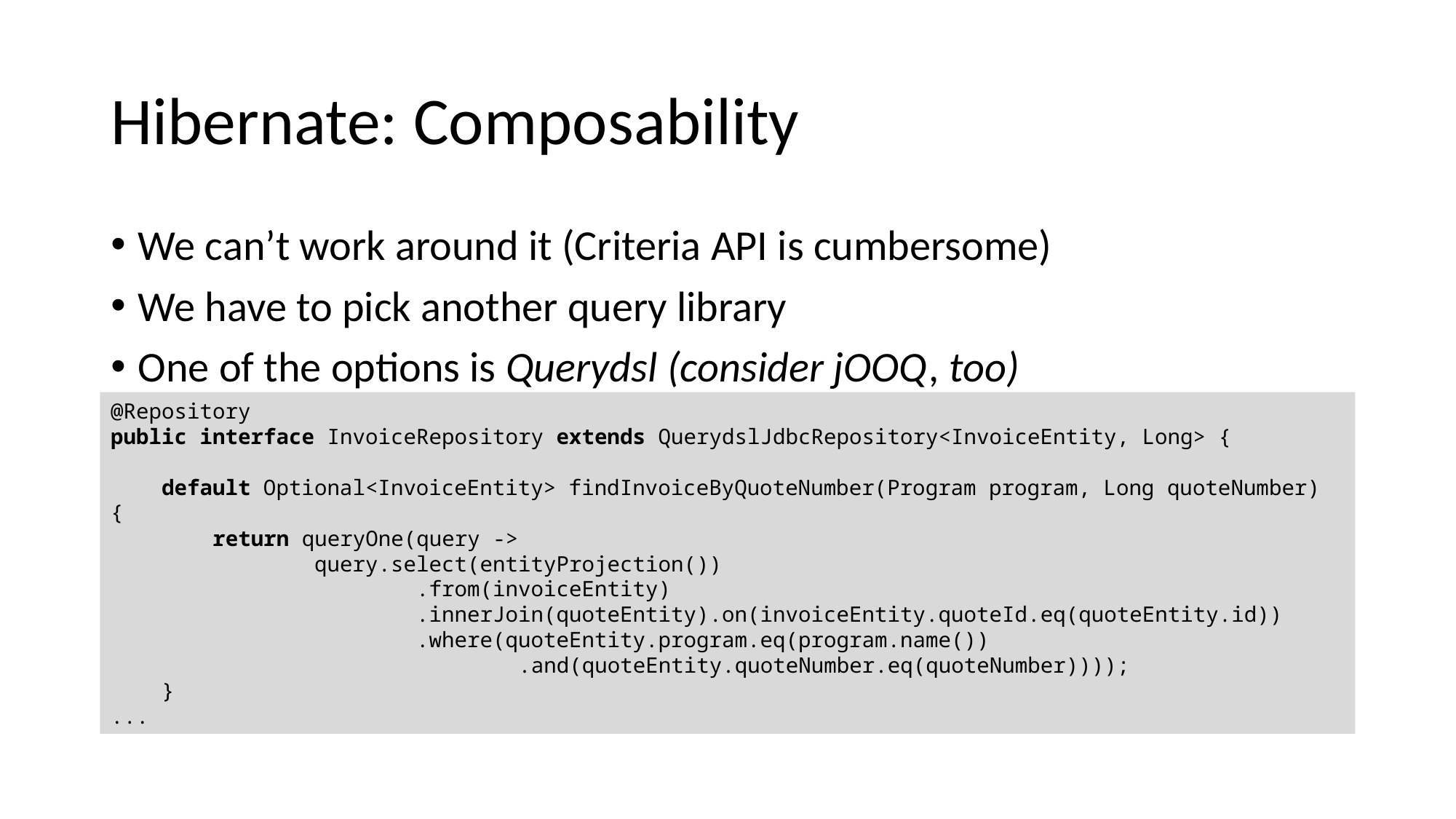

# Hibernate: Composability
We can’t work around it (Criteria API is cumbersome)
We have to pick another query library
One of the options is Querydsl (consider jOOQ, too)
@Repository
public interface InvoiceRepository extends QuerydslJdbcRepository<InvoiceEntity, Long> {

    default Optional<InvoiceEntity> findInvoiceByQuoteNumber(Program program, Long quoteNumber) {
        return queryOne(query ->
                query.select(entityProjection())
                        .from(invoiceEntity)
                        .innerJoin(quoteEntity).on(invoiceEntity.quoteId.eq(quoteEntity.id))
                        .where(quoteEntity.program.eq(program.name())
                                .and(quoteEntity.quoteNumber.eq(quoteNumber))));
    }
...